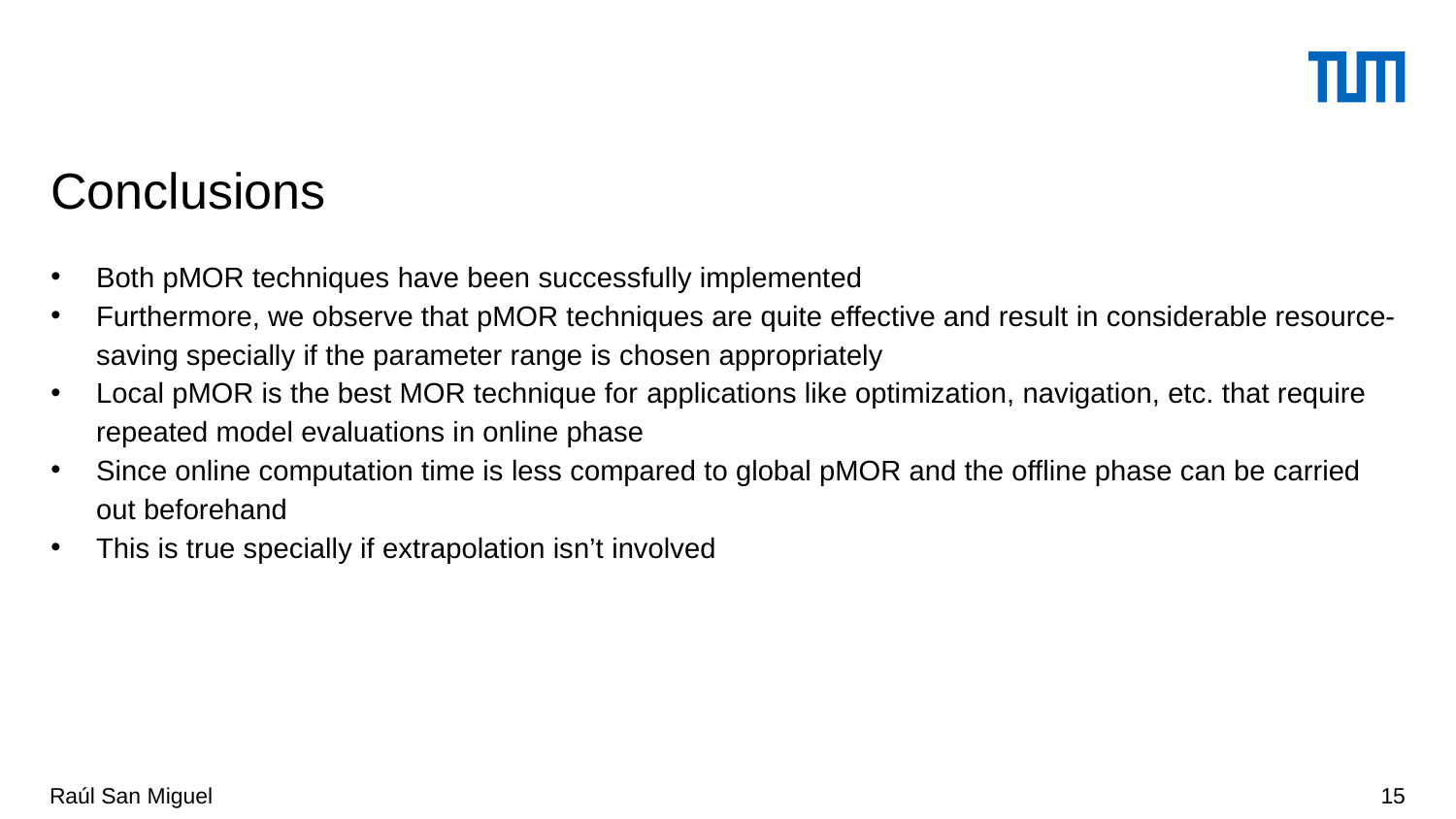

# Conclusions
Both pMOR techniques have been successfully implemented
Furthermore, we observe that pMOR techniques are quite effective and result in considerable resource-saving specially if the parameter range is chosen appropriately
Local pMOR is the best MOR technique for applications like optimization, navigation, etc. that require repeated model evaluations in online phase
Since online computation time is less compared to global pMOR and the offline phase can be carried out beforehand
This is true specially if extrapolation isn’t involved
Raúl San Miguel
15